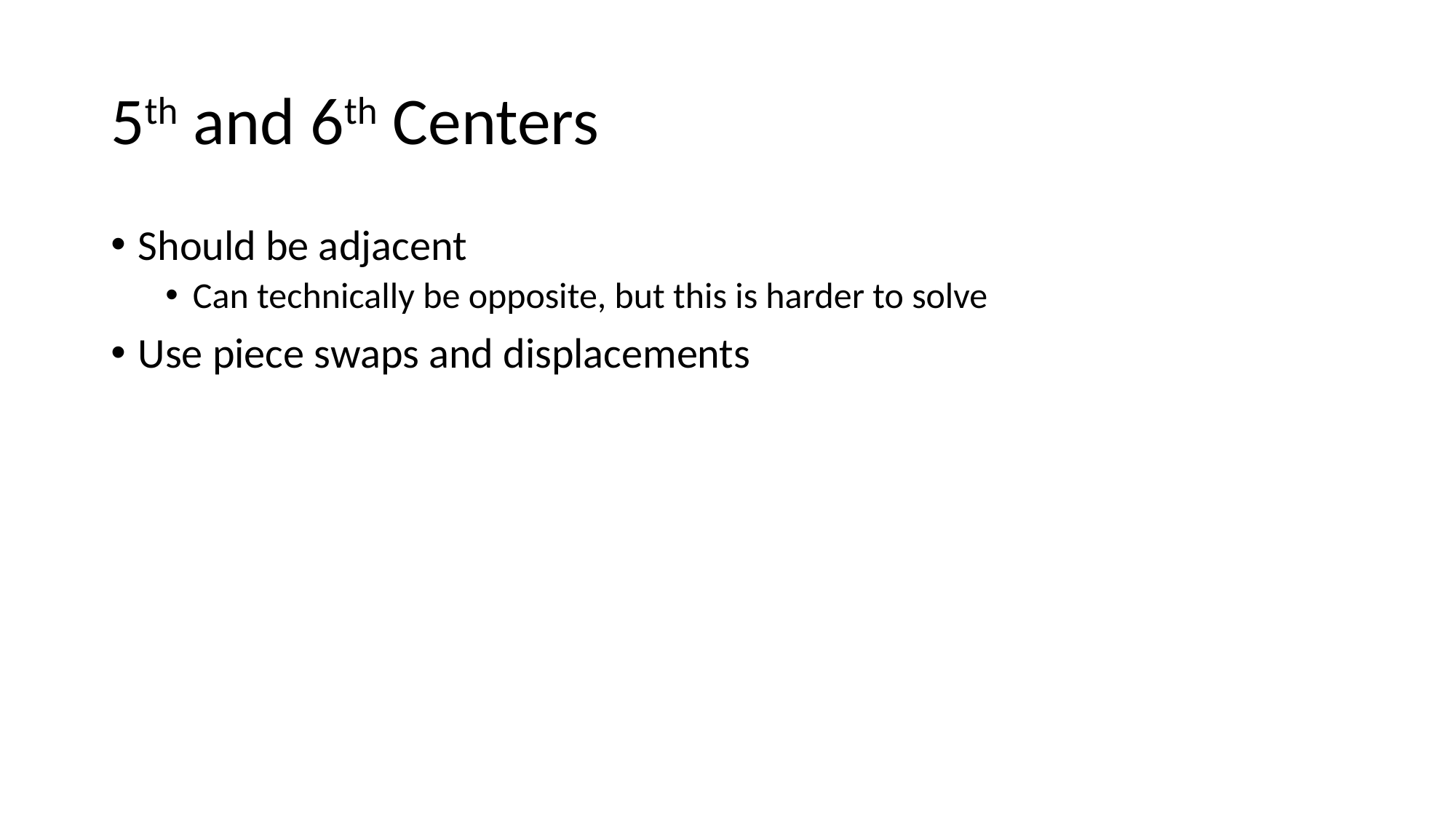

# 5th and 6th Centers
Should be adjacent
Can technically be opposite, but this is harder to solve
Use piece swaps and displacements